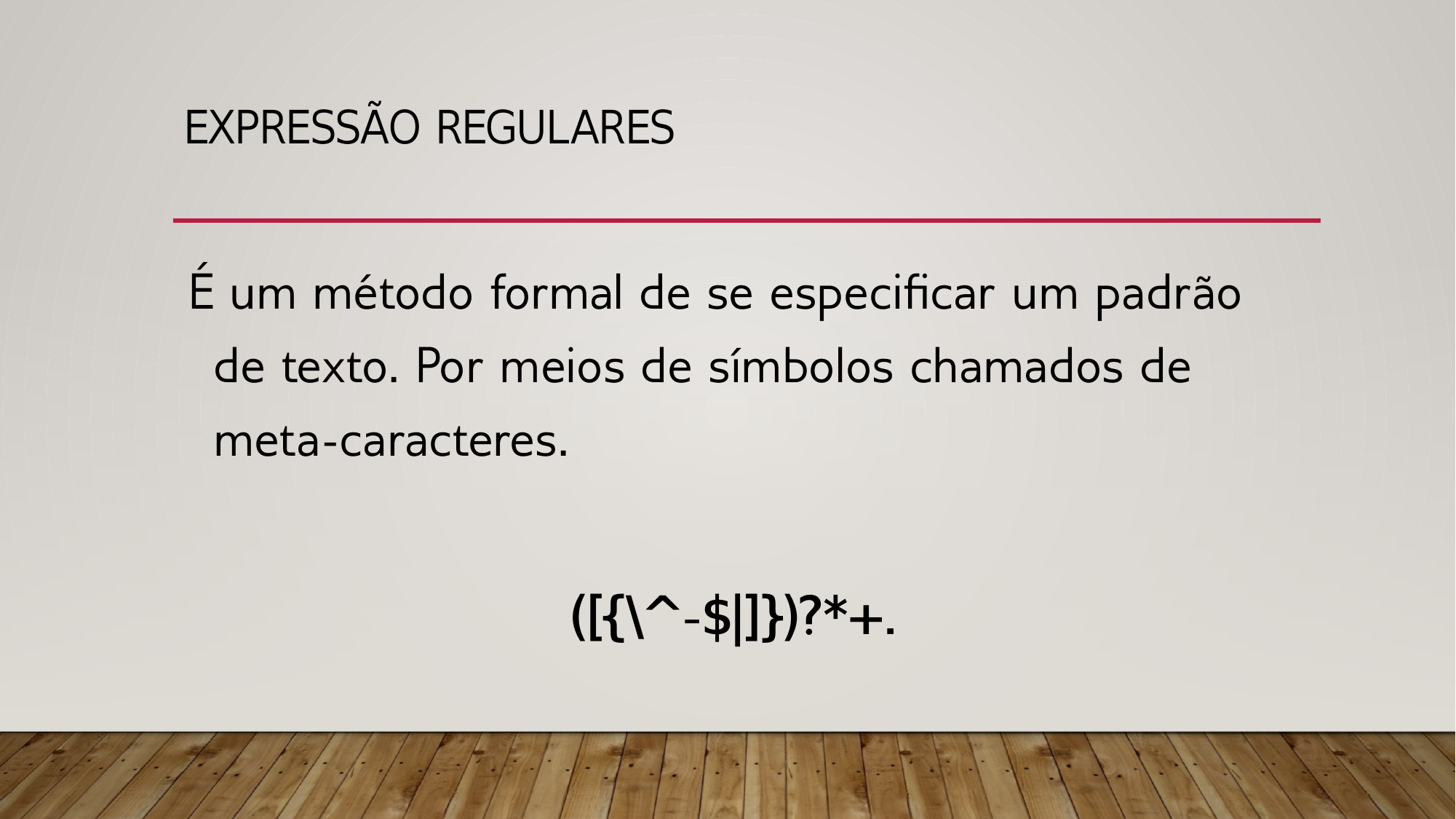

# Expressão regulares
É um método formal de se especificar um padrão de texto. Por meios de símbolos chamados de meta-caracteres.

                     ([{\^-$|]})?*+.